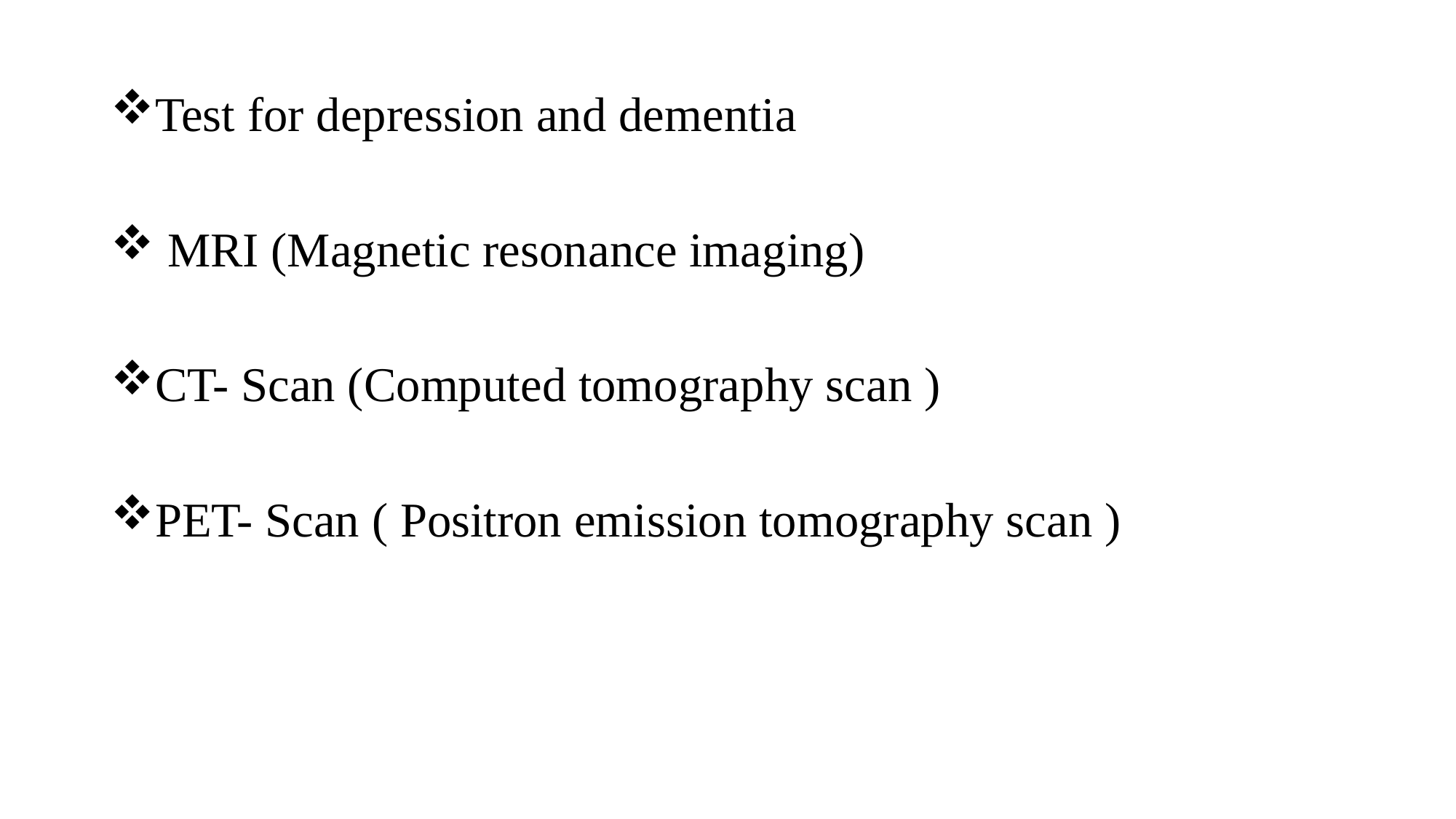

Test for depression and dementia

 MRI (Magnetic resonance imaging)

CT- Scan (Computed tomography scan )

PET- Scan ( Positron emission tomography scan )